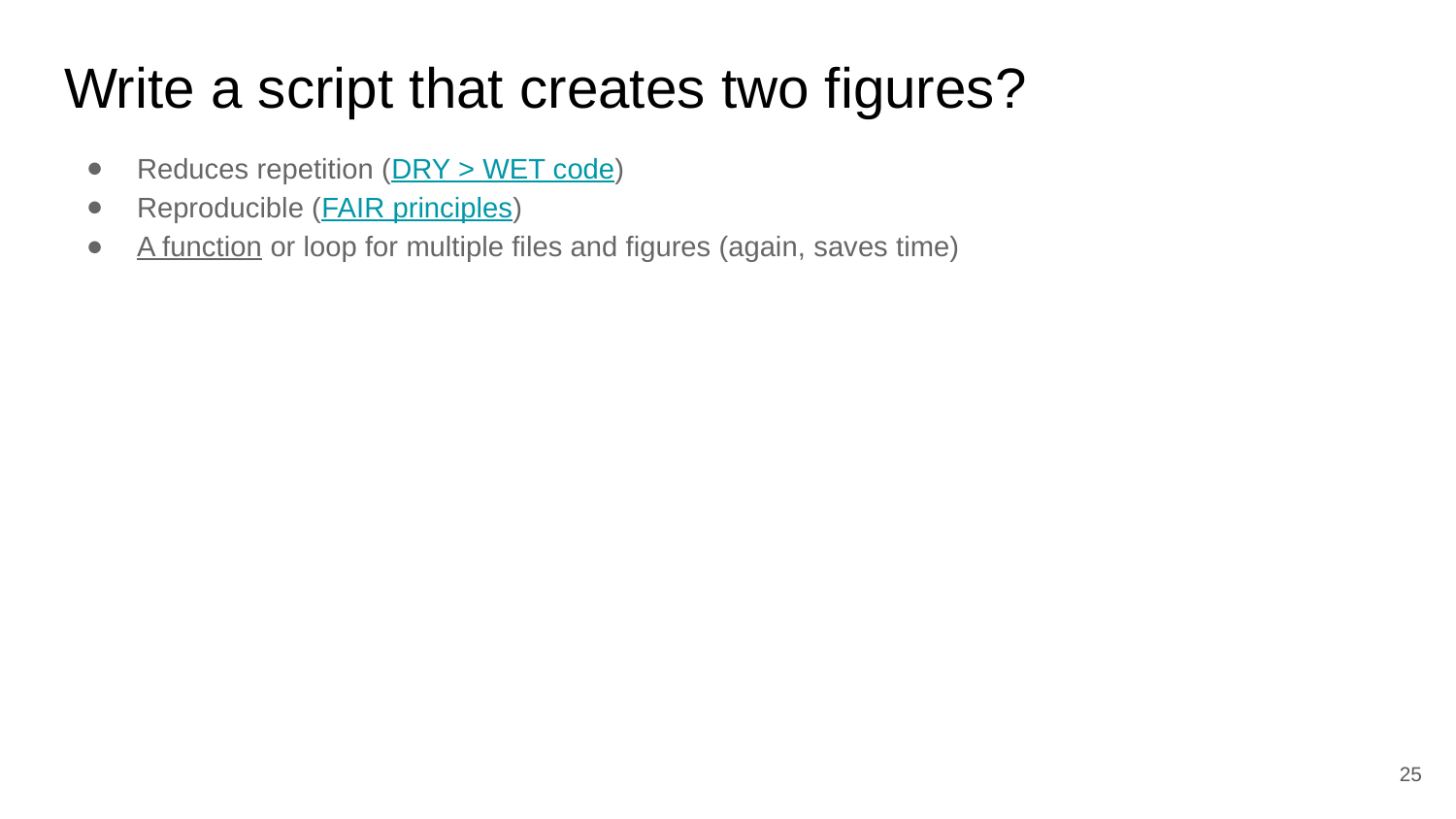

# Write a script that creates two figures?

Reduces repetition (DRY > WET code)
Reproducible (FAIR principles)
A function or loop for multiple files and figures (again, saves time)
25